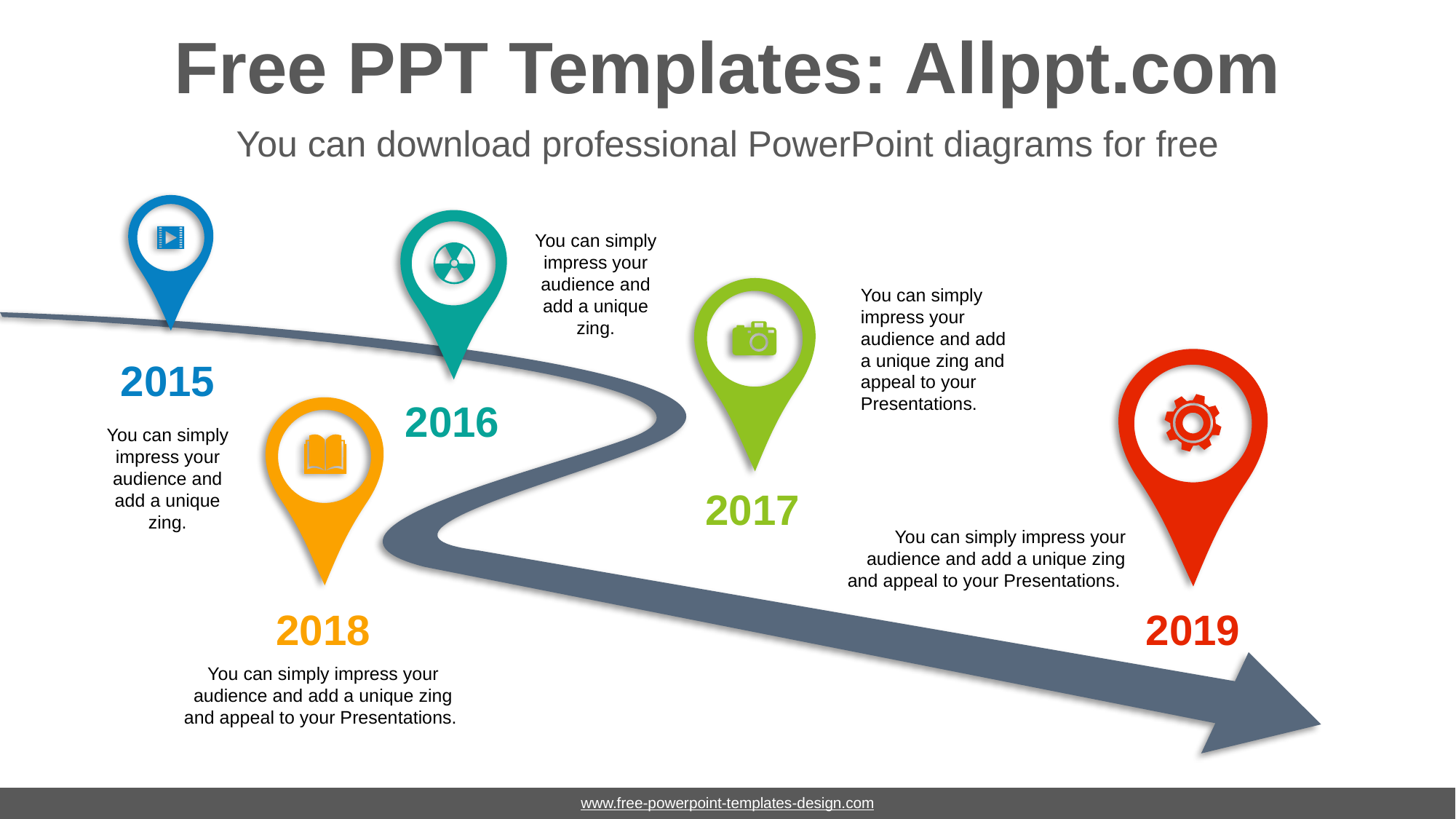

# Free PPT Templates: Allppt.com
You can download professional PowerPoint diagrams for free

You can simply impress your audience and add a unique zing.

You can simply impress your audience and add a unique zing and appeal to your Presentations.

2015

2016

You can simply impress your audience and add a unique zing.

2017
You can simply impress your audience and add a unique zing and appeal to your Presentations.
2018
2019
You can simply impress your audience and add a unique zing and appeal to your Presentations.
www.free-powerpoint-templates-design.com